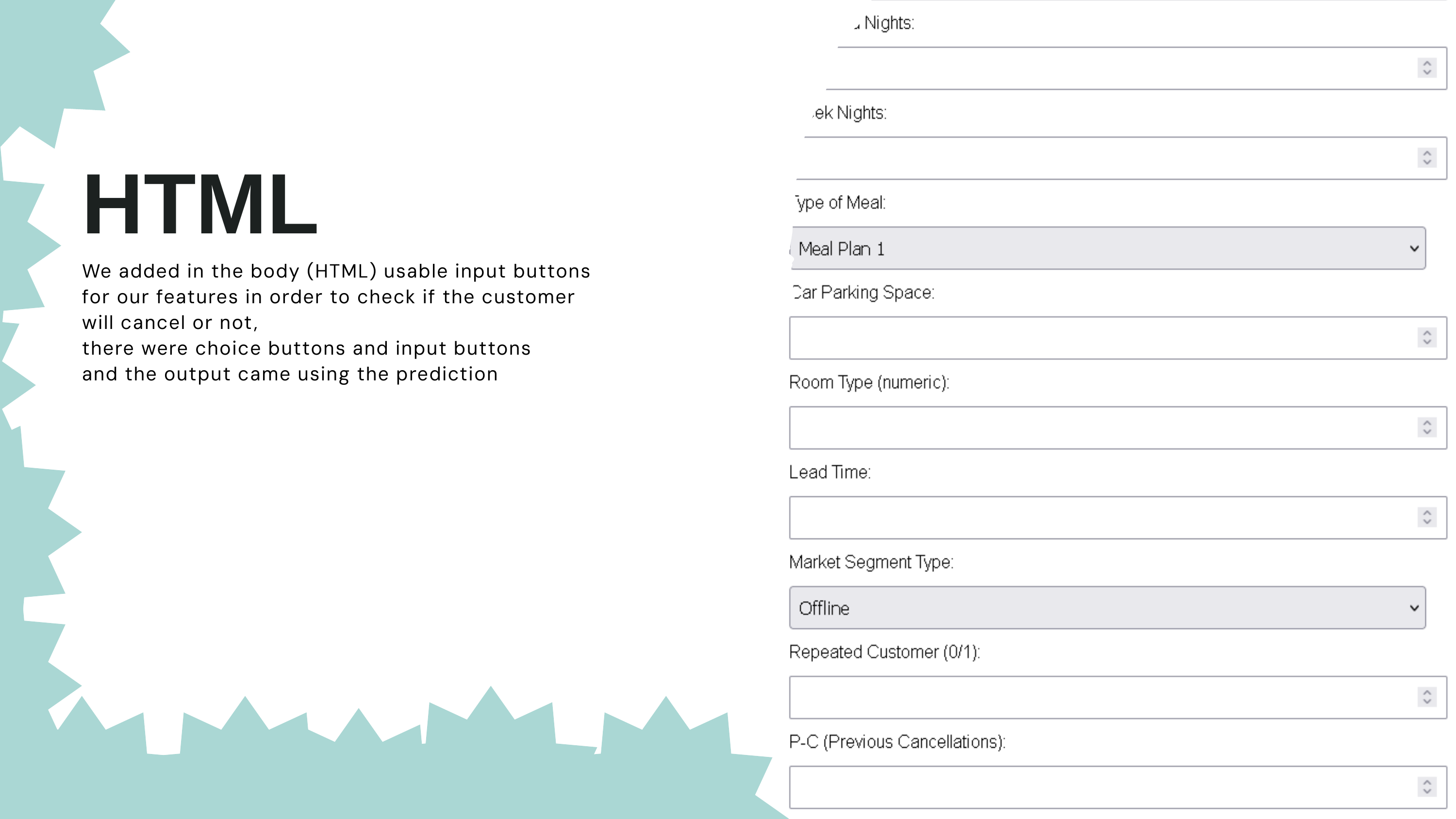

HTML
We added in the body (HTML) usable input buttons for our features in order to check if the customer will cancel or not,
there were choice buttons and input buttons
and the output came using the prediction